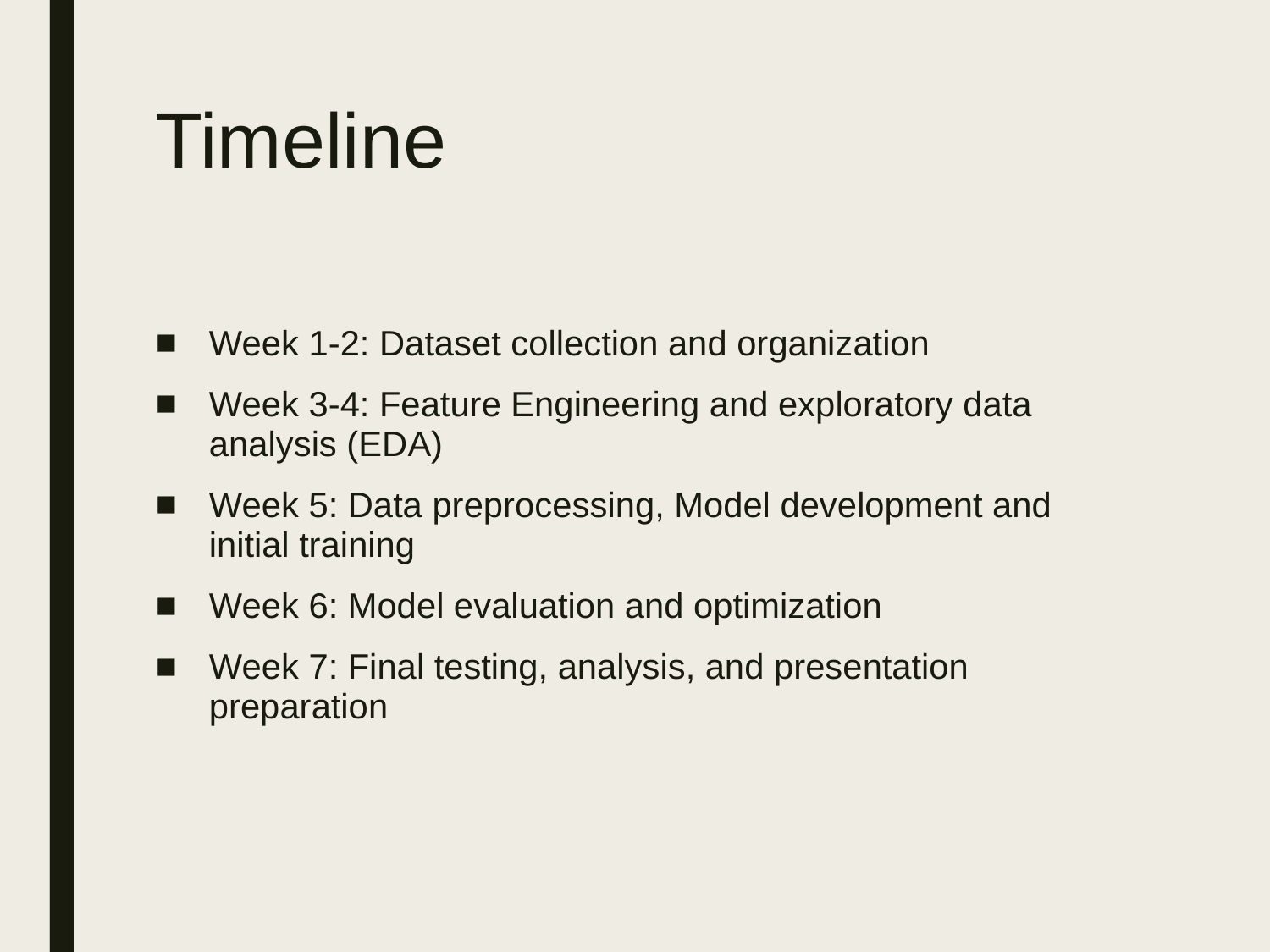

# Timeline
Week 1-2: Dataset collection and organization
Week 3-4: Feature Engineering and exploratory data analysis (EDA)
Week 5: Data preprocessing, Model development and initial training
Week 6: Model evaluation and optimization
Week 7: Final testing, analysis, and presentation preparation